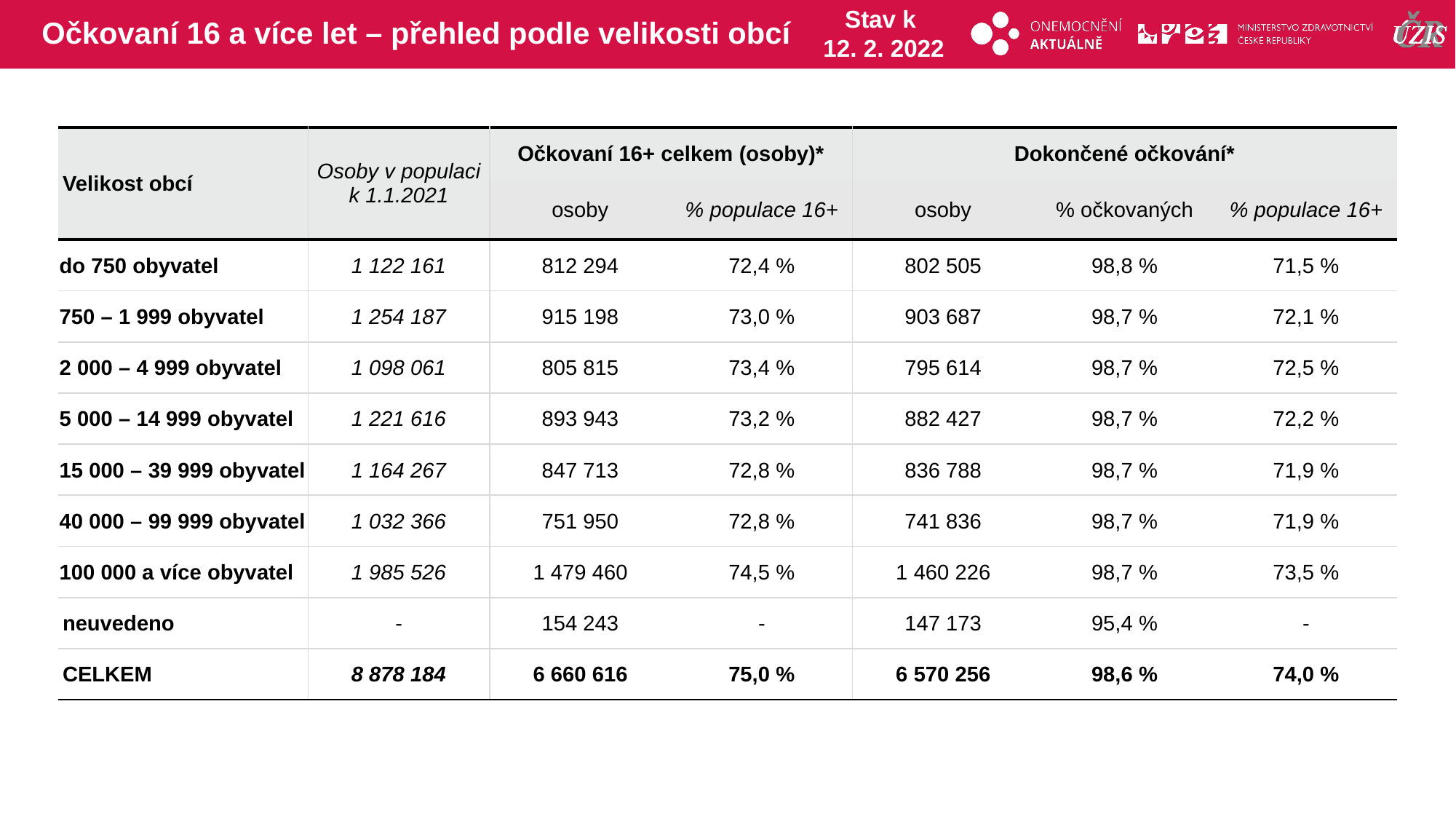

# Očkovaní 16 a více let – přehled podle velikosti obcí
Stav k
12. 2. 2022
| Velikost obcí | Osoby v populaci k 1.1.2021 | Očkovaní 16+ celkem (osoby)\* |  | Dokončené očkování\* |  |  |
| --- | --- | --- | --- | --- | --- | --- |
|  |  | osoby | % populace 16+ | osoby | % očkovaných | % populace 16+ |
| do 750 obyvatel | 1 122 161 | 812 294 | 72,4 % | 802 505 | 98,8 % | 71,5 % |
| 750 – 1 999 obyvatel | 1 254 187 | 915 198 | 73,0 % | 903 687 | 98,7 % | 72,1 % |
| 2 000 – 4 999 obyvatel | 1 098 061 | 805 815 | 73,4 % | 795 614 | 98,7 % | 72,5 % |
| 5 000 – 14 999 obyvatel | 1 221 616 | 893 943 | 73,2 % | 882 427 | 98,7 % | 72,2 % |
| 15 000 – 39 999 obyvatel | 1 164 267 | 847 713 | 72,8 % | 836 788 | 98,7 % | 71,9 % |
| 40 000 – 99 999 obyvatel | 1 032 366 | 751 950 | 72,8 % | 741 836 | 98,7 % | 71,9 % |
| 100 000 a více obyvatel | 1 985 526 | 1 479 460 | 74,5 % | 1 460 226 | 98,7 % | 73,5 % |
| neuvedeno | - | 154 243 | - | 147 173 | 95,4 % | - |
| CELKEM | 8 878 184 | 6 660 616 | 75,0 % | 6 570 256 | 98,6 % | 74,0 % |